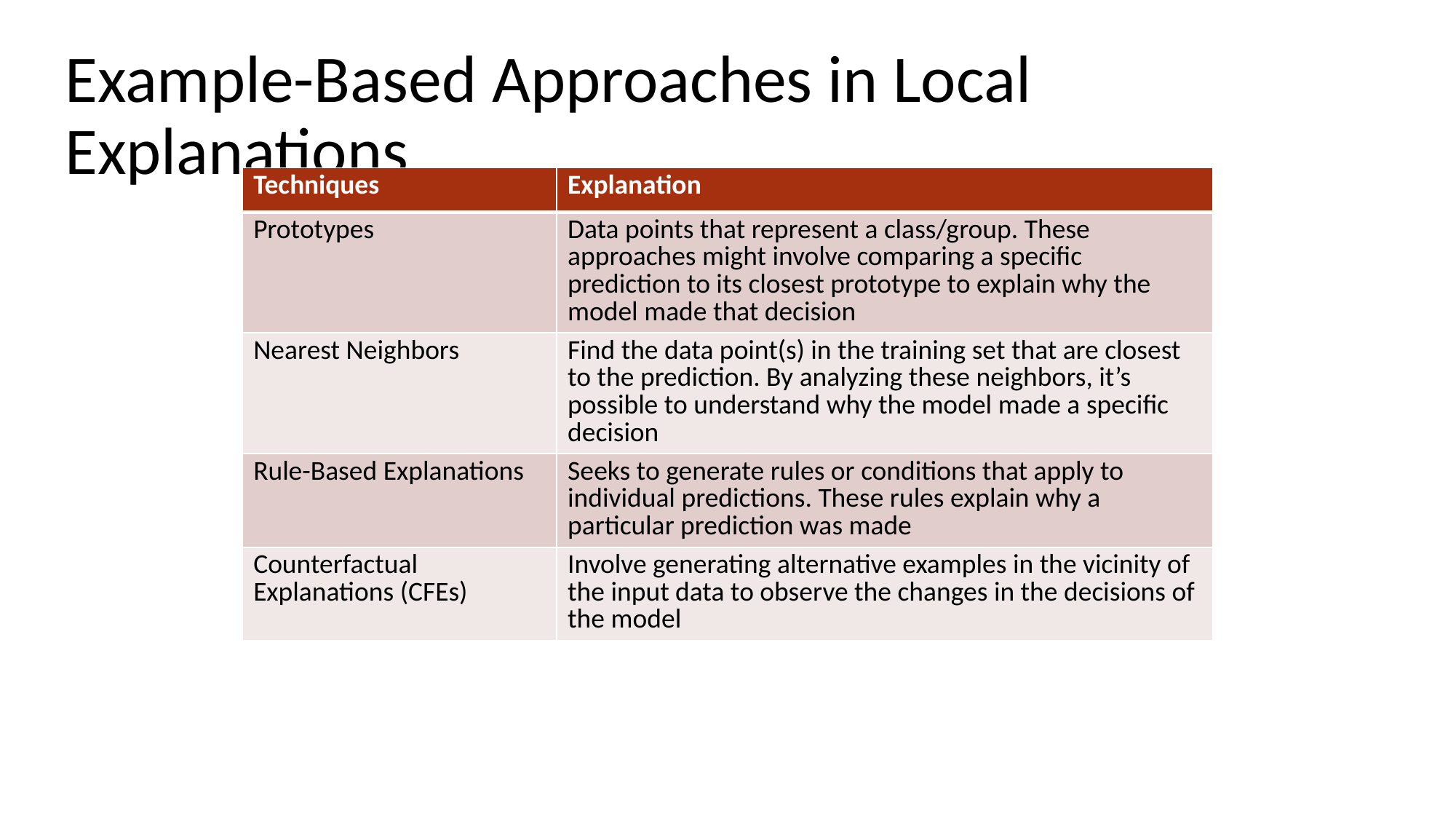

# Example-Based Approaches in Local Explanations
| Techniques | Explanation |
| --- | --- |
| Prototypes | Data points that represent a class/group. These approaches might involve comparing a specific prediction to its closest prototype to explain why the model made that decision |
| Nearest Neighbors | Find the data point(s) in the training set that are closest to the prediction. By analyzing these neighbors, it’s possible to understand why the model made a specific decision |
| Rule-Based Explanations | Seeks to generate rules or conditions that apply to individual predictions. These rules explain why a particular prediction was made |
| Counterfactual Explanations (CFEs) | Involve generating alternative examples in the vicinity of the input data to observe the changes in the decisions of the model |